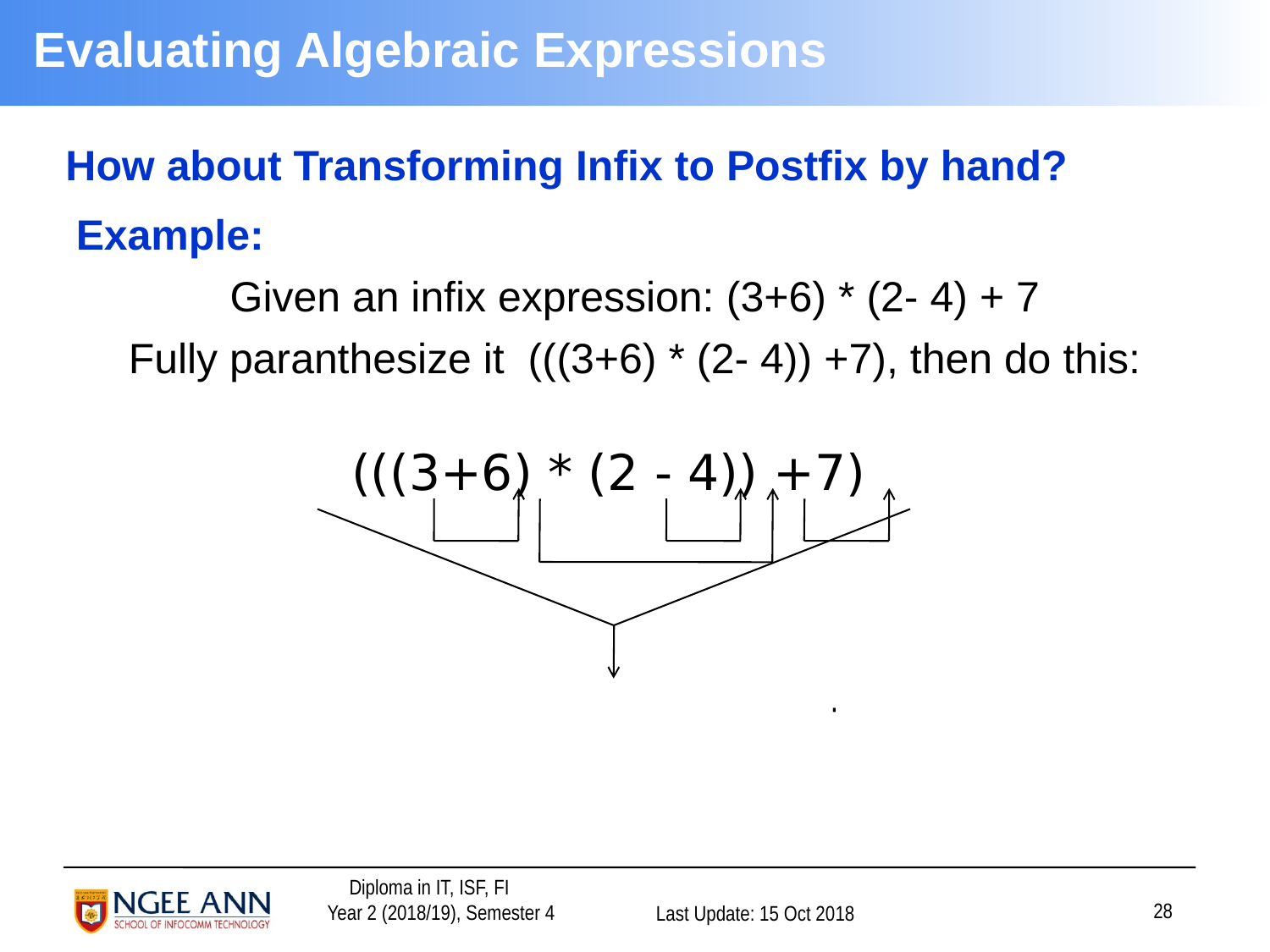

# Evaluating Algebraic Expressions
How about Transforming Infix to Postfix by hand?

Example:
Given an infix expression: (3+6) * (2- 4) + 7
Fully paranthesize it  (((3+6) * (2- 4)) +7), then do this:

(((3+6) * (2 - 4)) +7)
3 6+ 2 4 - * 7+